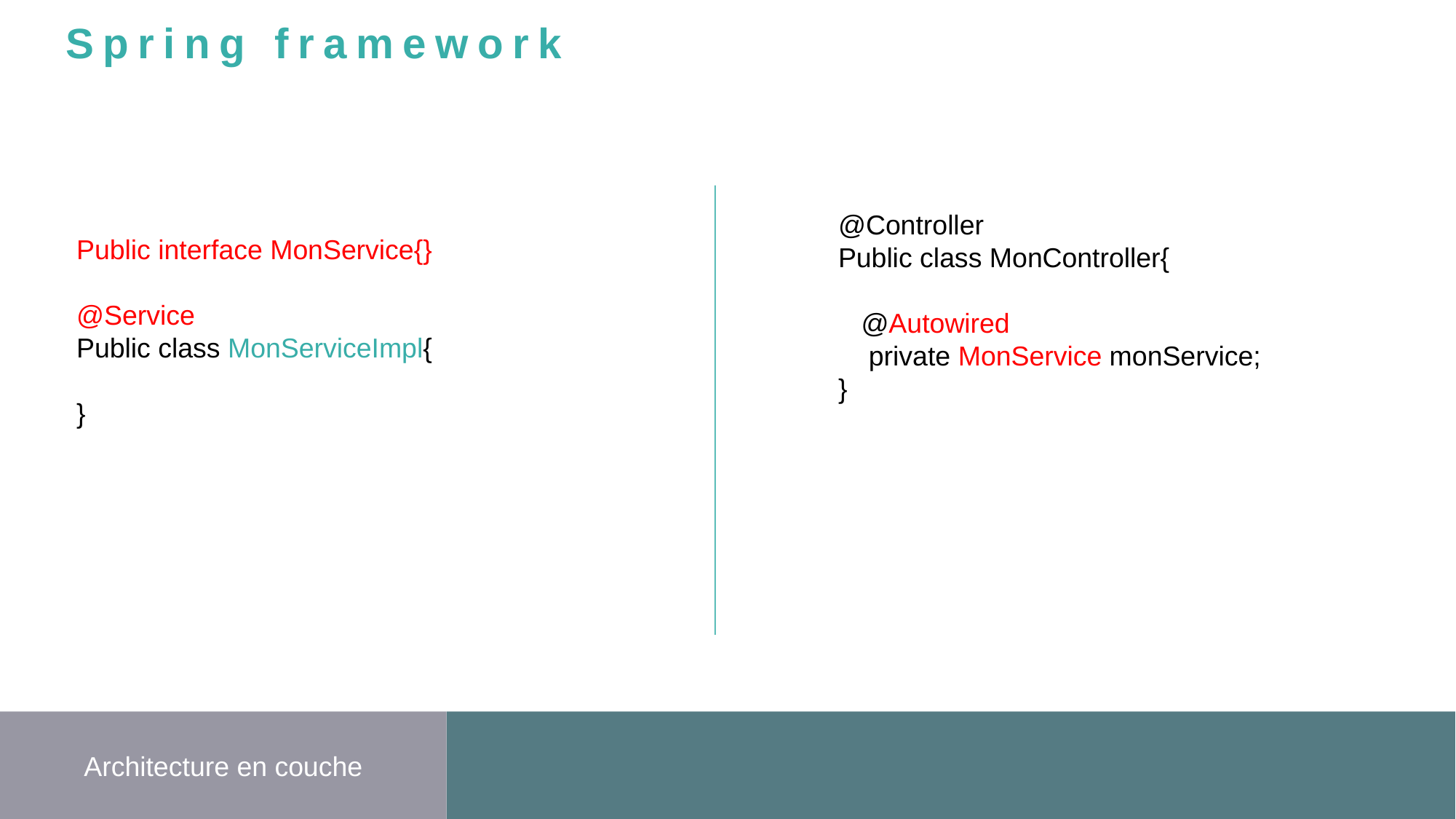

Spring framework

@Controller
Public class MonController{

   @Autowired
    private MonService monService;
}
Public interface MonService{}

@Service
Public class MonServiceImpl{

}
Architecture en couche